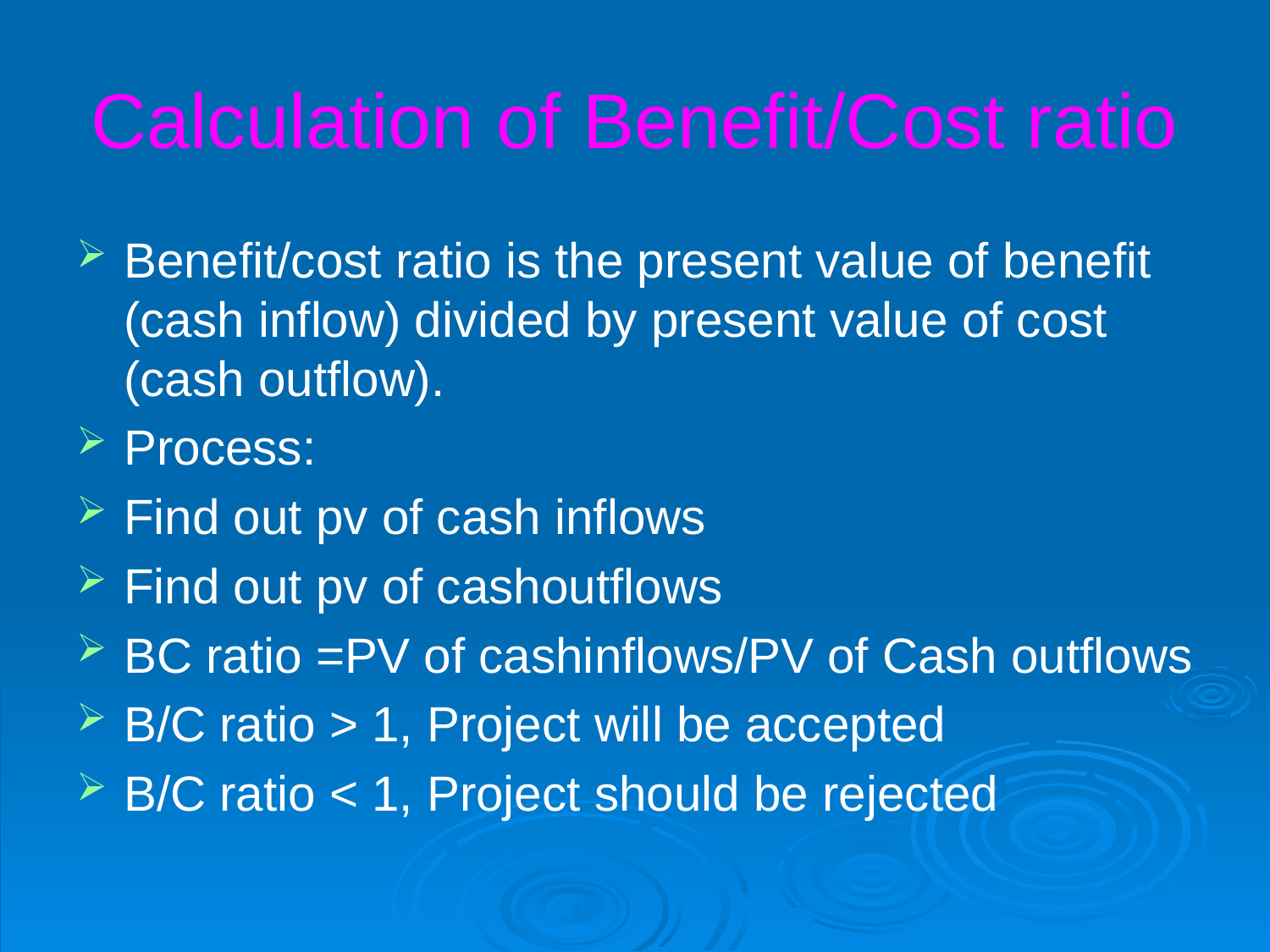

# Calculation of Benefit/Cost ratio
Benefit/cost ratio is the present value of benefit (cash inflow) divided by present value of cost (cash outflow).
Process:
Find out pv of cash inflows
Find out pv of cashoutflows
BC ratio =PV of cashinflows/PV of Cash outflows
B/C ratio > 1, Project will be accepted
B/C ratio < 1, Project should be rejected